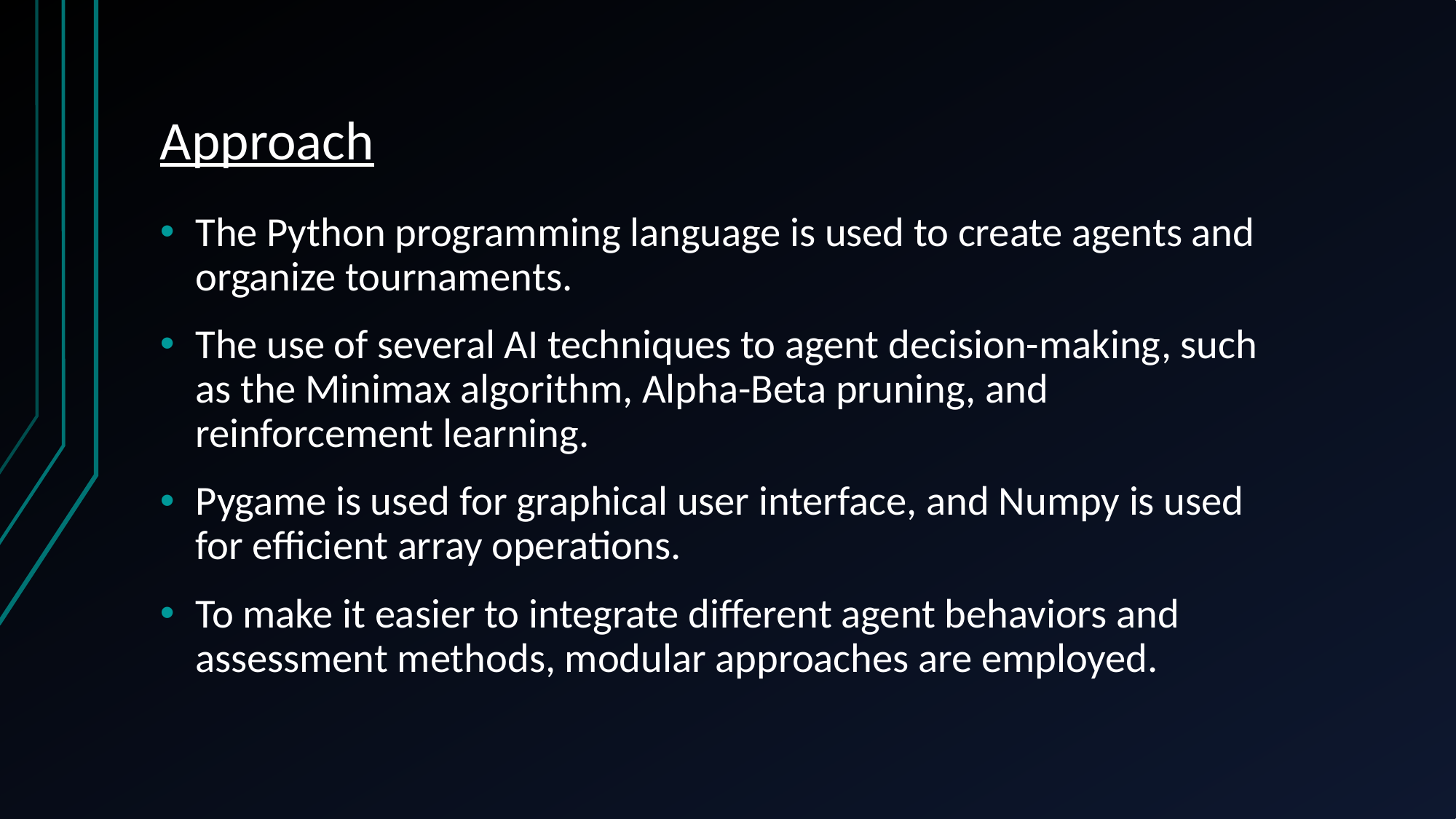

# Approach
The Python programming language is used to create agents and organize tournaments.
The use of several AI techniques to agent decision-making, such as the Minimax algorithm, Alpha-Beta pruning, and reinforcement learning.
Pygame is used for graphical user interface, and Numpy is used for efficient array operations.
To make it easier to integrate different agent behaviors and assessment methods, modular approaches are employed.